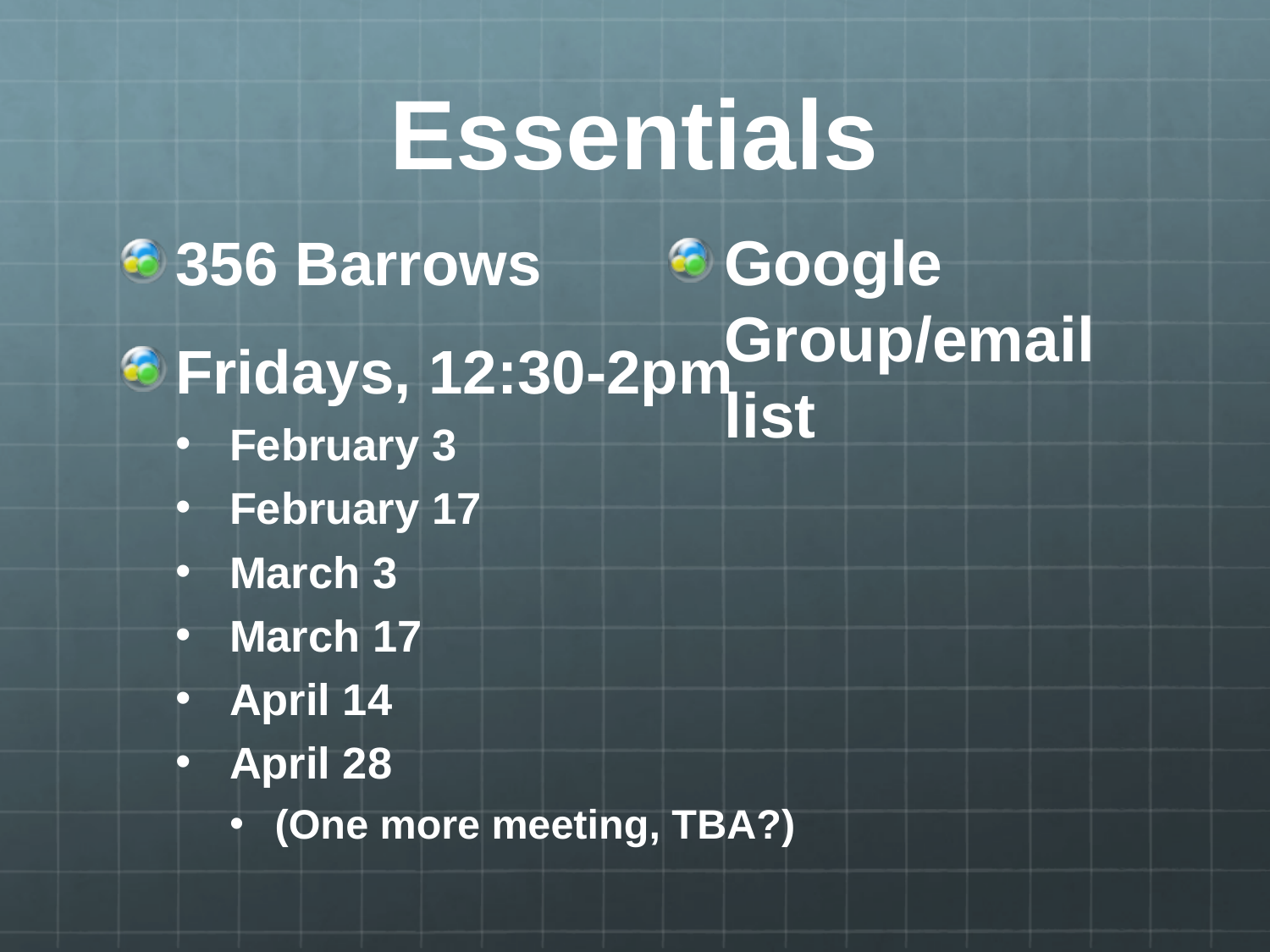

# Essentials
Google Group/email list
356 Barrows
Fridays, 12:30-2pm
February 3
February 17
March 3
March 17
April 14
April 28
(One more meeting, TBA?)